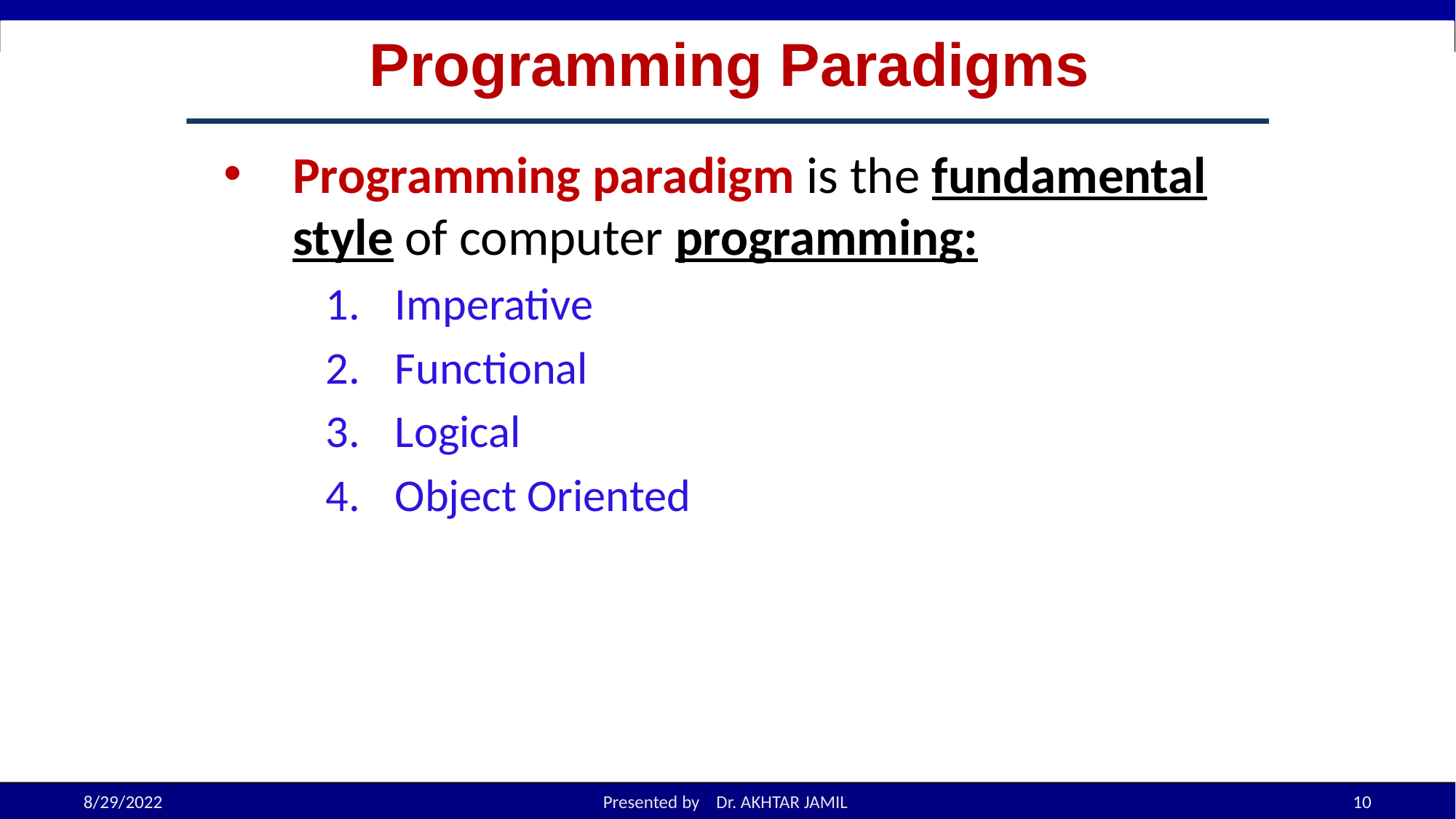

# Programming Paradigms

Programming paradigm is the fundamental style of computer programming:
Imperative
Functional
Logical
Object Oriented
8/29/2022
Presented by    Dr. AKHTAR JAMIL
10